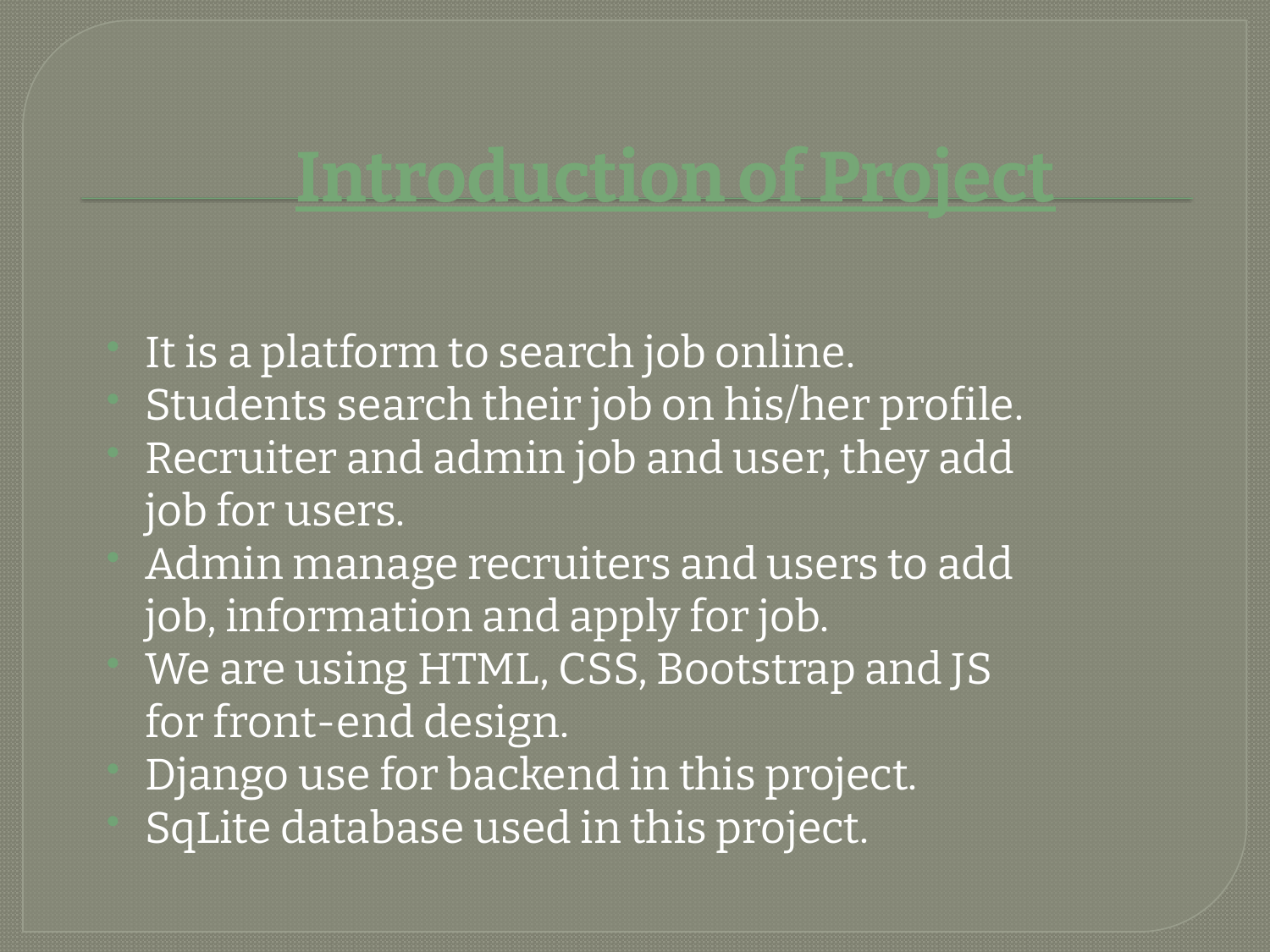

# Introduction of Project
It is a platform to search job online.
Students search their job on his/her profile.
Recruiter and admin job and user, they add job for users.
Admin manage recruiters and users to add job, information and apply for job.
We are using HTML, CSS, Bootstrap and JS for front-end design.
Django use for backend in this project.
SqLite database used in this project.